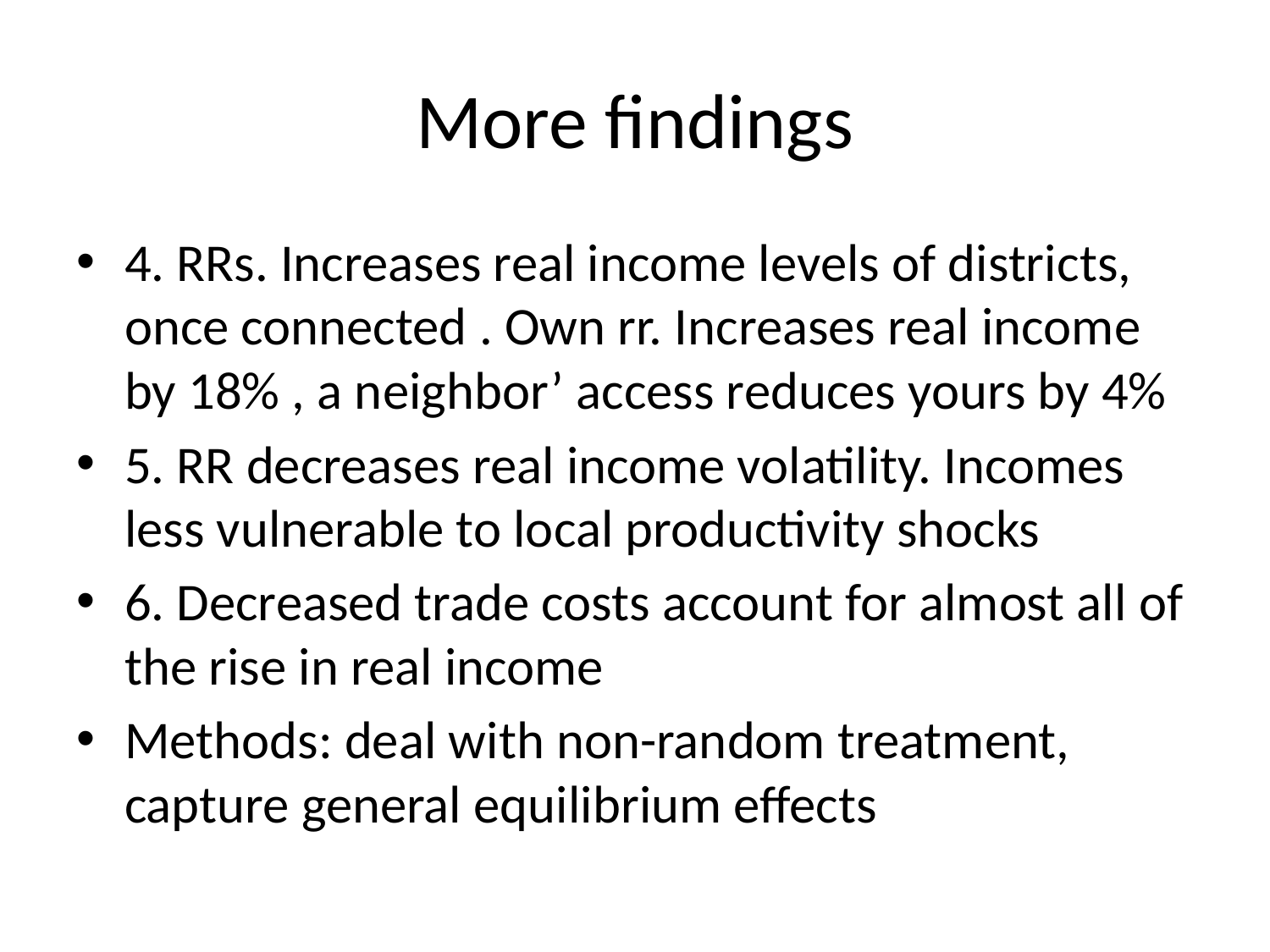

# More findings
4. RRs. Increases real income levels of districts, once connected . Own rr. Increases real income by 18% , a neighbor’ access reduces yours by 4%
5. RR decreases real income volatility. Incomes less vulnerable to local productivity shocks
6. Decreased trade costs account for almost all of the rise in real income
Methods: deal with non-random treatment, capture general equilibrium effects